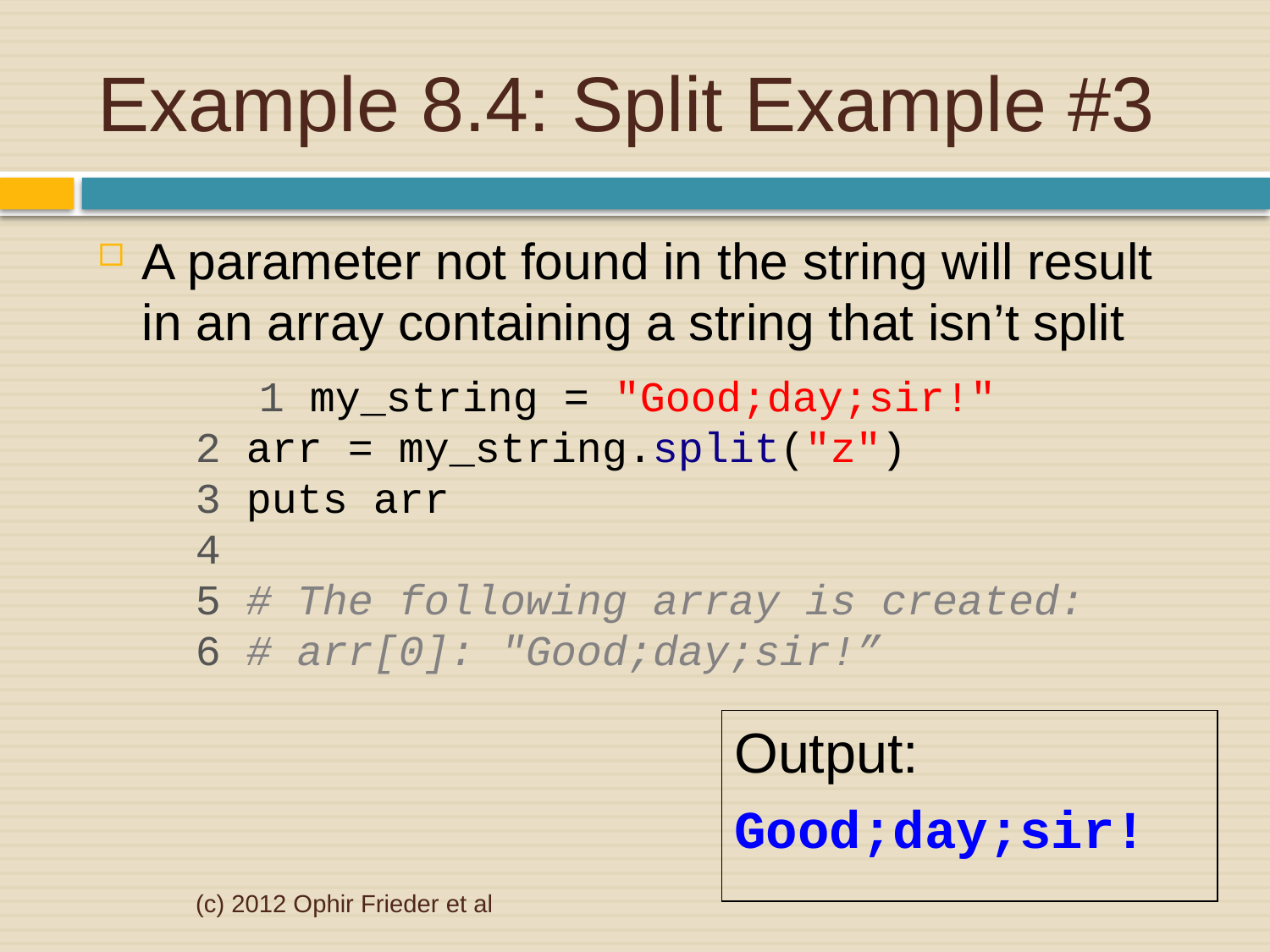

# Example 8.4: Split Example #3
A parameter not found in the string will result in an array containing a string that isn’t split

	  1 my_string = "Good;day;sir!"
    2 arr = my_string.split("z")
    3 puts arr
    4
    5 # The following array is created:
    6 # arr[0]: "Good;day;sir!”
Output:
Good;day;sir!
(c) 2012 Ophir Frieder et al